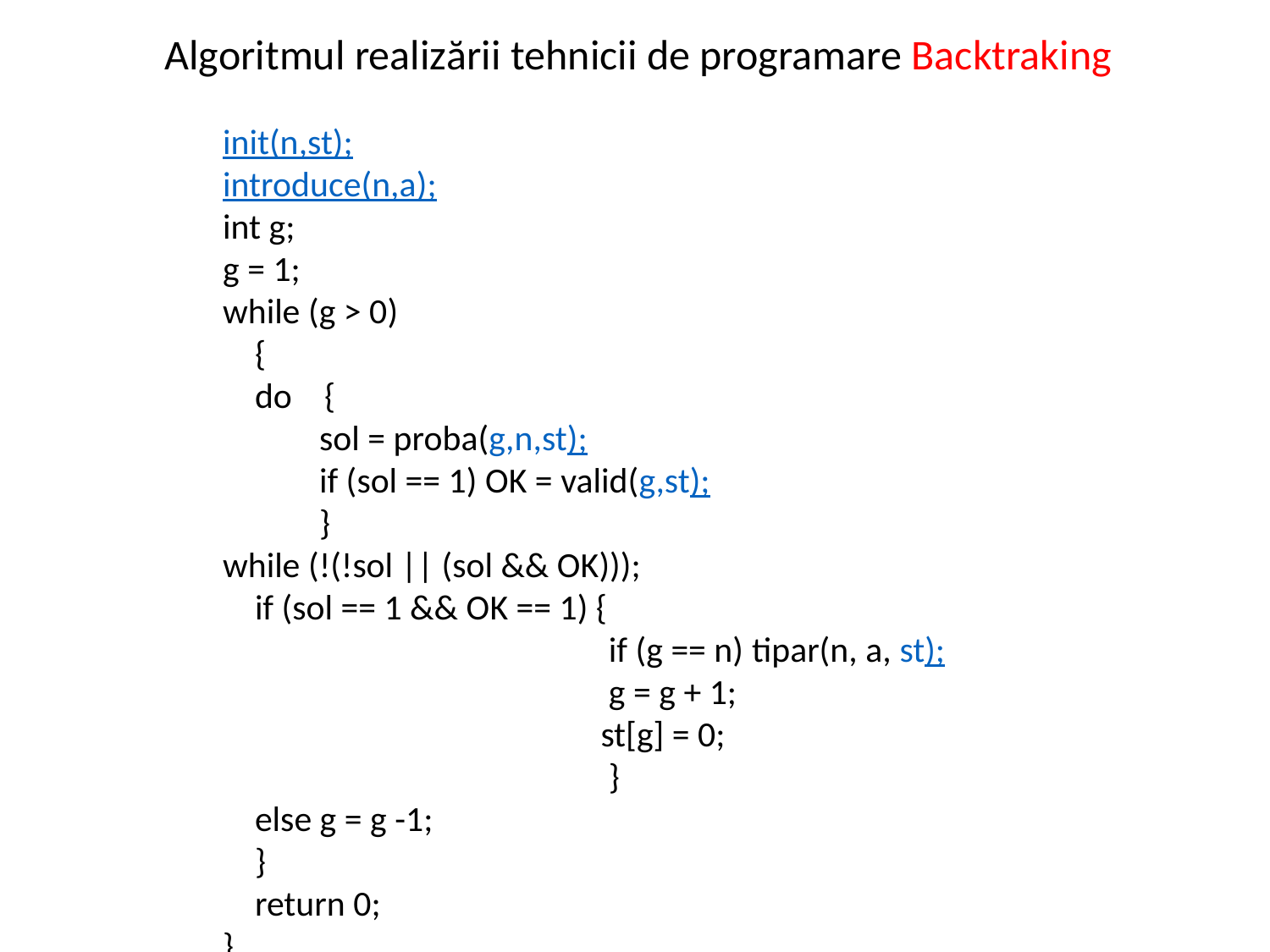

Algoritmul realizării tehnicii de programare Backtraking
init(n,st);
introduce(n,a);
int g;
g = 1;
while (g > 0)
    {
    do    {
            sol = proba(g,n,st);
            if (sol == 1) OK = valid(g,st);
            }
while (!(!sol || (sol && OK)));
    if (sol == 1 && OK == 1) {
                                                if (g == n) tipar(n, a, st);
                                                g = g + 1;
                                               st[g] = 0;
                                                }
    else g = g -1;
    }
    return 0;
}